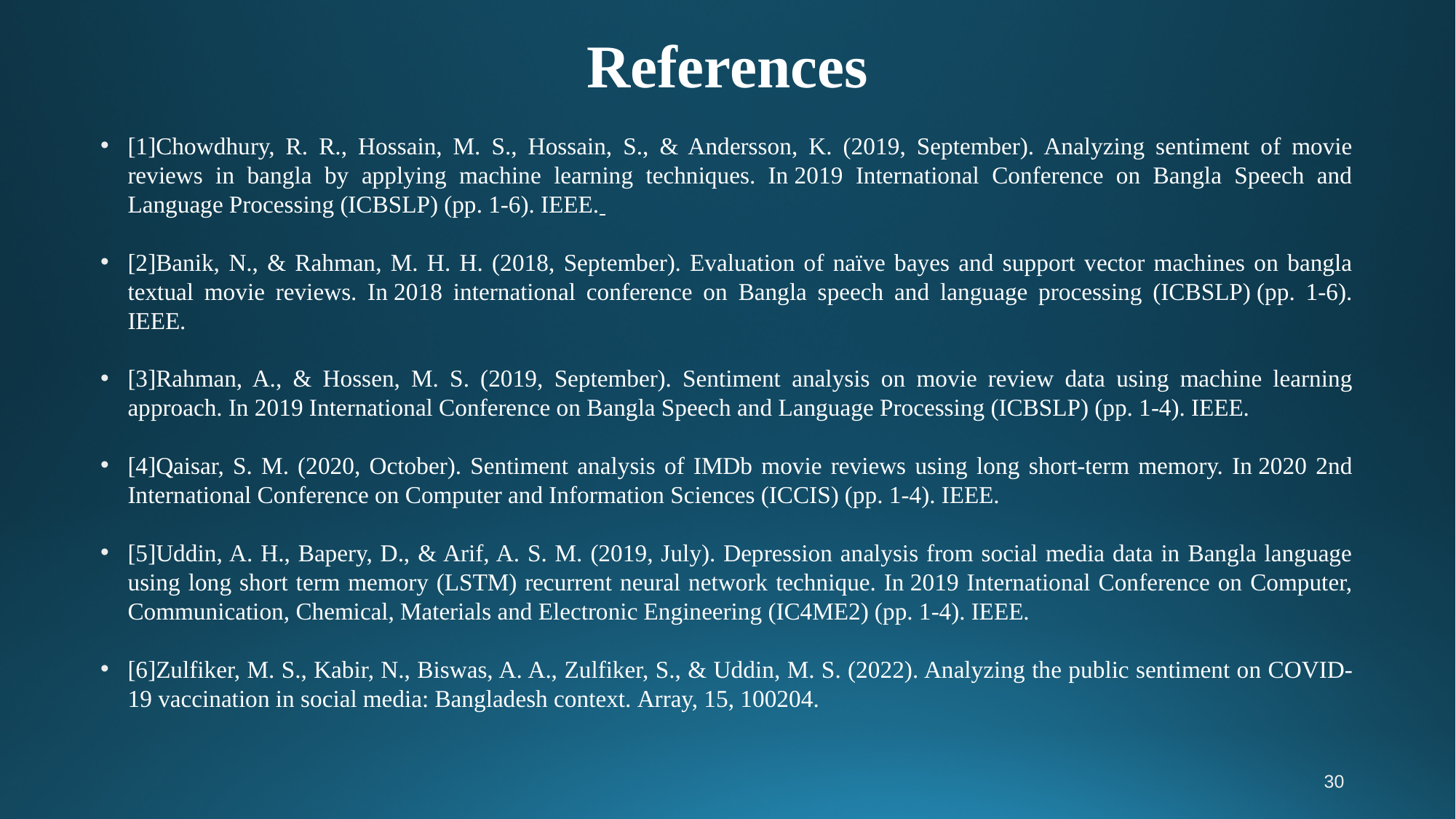

# References
[1]Chowdhury, R. R., Hossain, M. S., Hossain, S., & Andersson, K. (2019, September). Analyzing sentiment of movie reviews in bangla by applying machine learning techniques. In 2019 International Conference on Bangla Speech and Language Processing (ICBSLP) (pp. 1-6). IEEE.

[2]Banik, N., & Rahman, M. H. H. (2018, September). Evaluation of naïve bayes and support vector machines on bangla textual movie reviews. In 2018 international conference on Bangla speech and language processing (ICBSLP) (pp. 1-6). IEEE.

[3]Rahman, A., & Hossen, M. S. (2019, September). Sentiment analysis on movie review data using machine learning approach. In 2019 International Conference on Bangla Speech and Language Processing (ICBSLP) (pp. 1-4). IEEE.

[4]Qaisar, S. M. (2020, October). Sentiment analysis of IMDb movie reviews using long short-term memory. In 2020 2nd International Conference on Computer and Information Sciences (ICCIS) (pp. 1-4). IEEE.

[5]Uddin, A. H., Bapery, D., & Arif, A. S. M. (2019, July). Depression analysis from social media data in Bangla language using long short term memory (LSTM) recurrent neural network technique. In 2019 International Conference on Computer, Communication, Chemical, Materials and Electronic Engineering (IC4ME2) (pp. 1-4). IEEE.

[6]Zulfiker, M. S., Kabir, N., Biswas, A. A., Zulfiker, S., & Uddin, M. S. (2022). Analyzing the public sentiment on COVID-19 vaccination in social media: Bangladesh context. Array, 15, 100204.

30